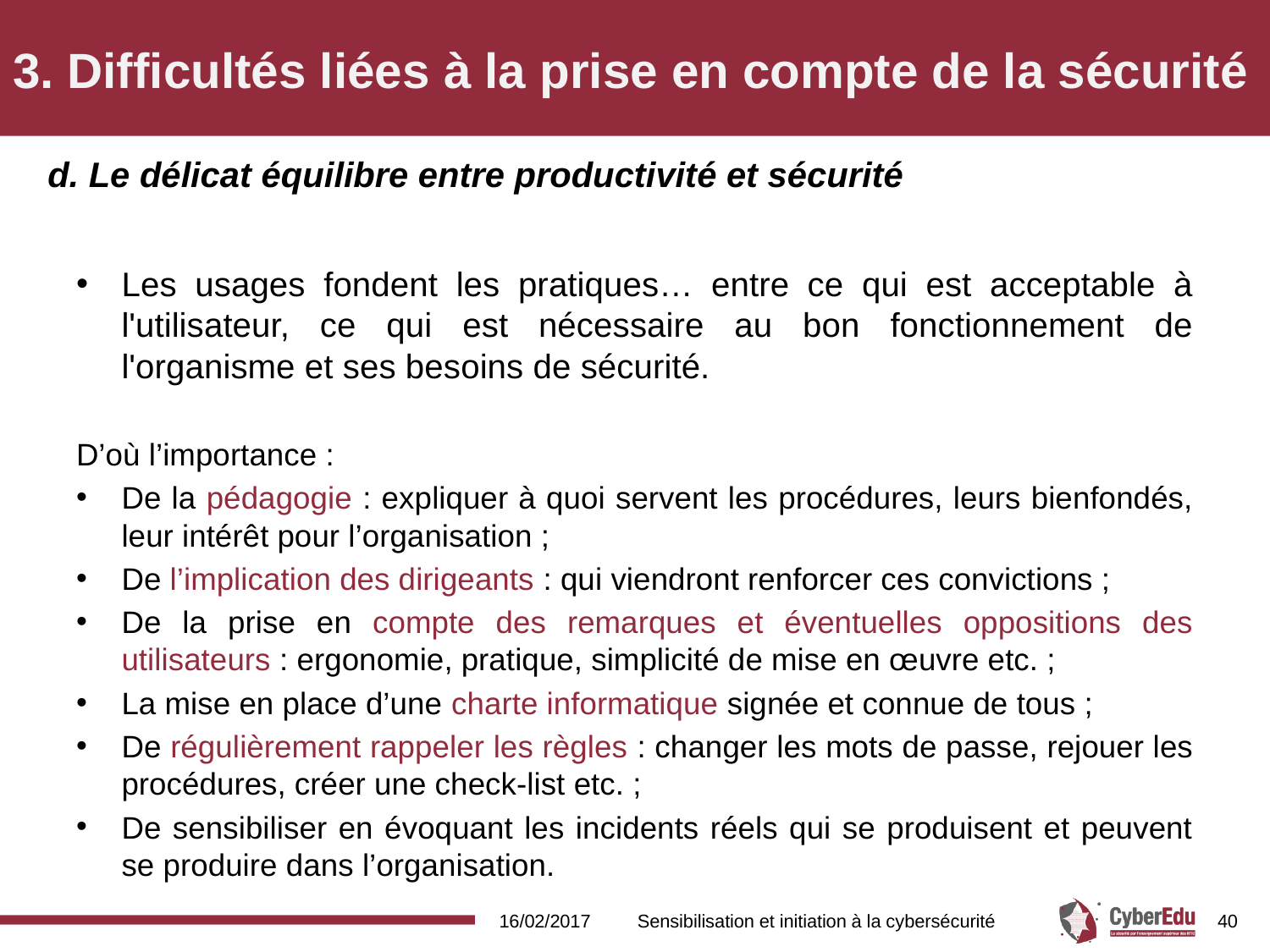

# 3. Difficultés liées à la prise en compte de la sécurité
d. Le délicat équilibre entre productivité et sécurité
Les usages fondent les pratiques… entre ce qui est acceptable à l'utilisateur, ce qui est nécessaire au bon fonctionnement de l'organisme et ses besoins de sécurité.

D’où l’importance :
De la pédagogie : expliquer à quoi servent les procédures, leurs bienfondés, leur intérêt pour l’organisation ;
De l’implication des dirigeants : qui viendront renforcer ces convictions ;
De la prise en compte des remarques et éventuelles oppositions des utilisateurs : ergonomie, pratique, simplicité de mise en œuvre etc. ;
La mise en place d’une charte informatique signée et connue de tous ;
De régulièrement rappeler les règles : changer les mots de passe, rejouer les procédures, créer une check-list etc. ;
De sensibiliser en évoquant les incidents réels qui se produisent et peuvent se produire dans l’organisation.

16/02/2017
Sensibilisation et initiation à la cybersécurité
40